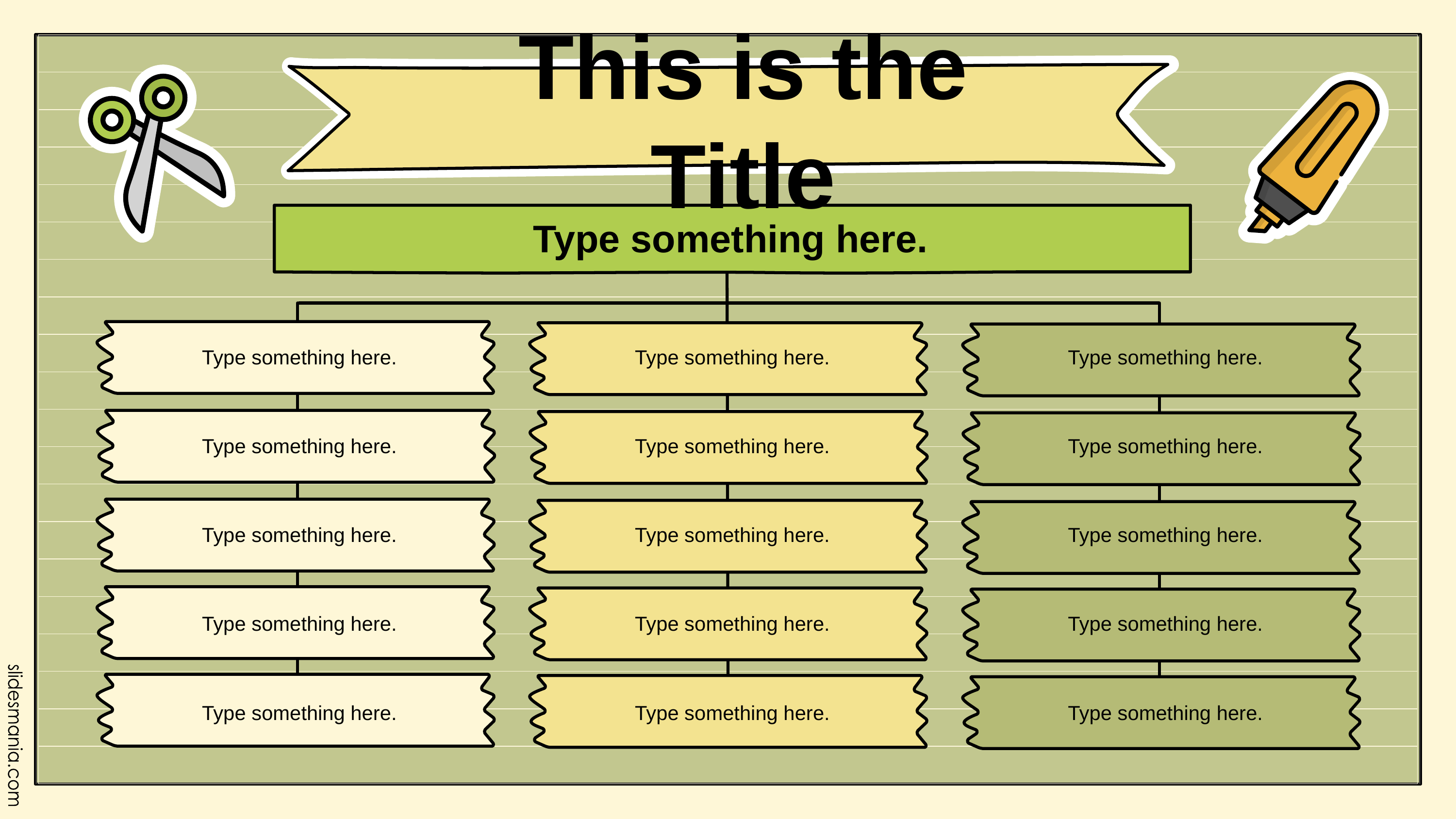

This is the Title

Type something here.
Type something here.
Type something here.
Type something here.
Type something here.
Type something here.
Type something here.
Type something here.
Type something here.
Type something here.
Type something here.
Type something here.
Type something here.
Type something here.
Type something here.
Type something here.